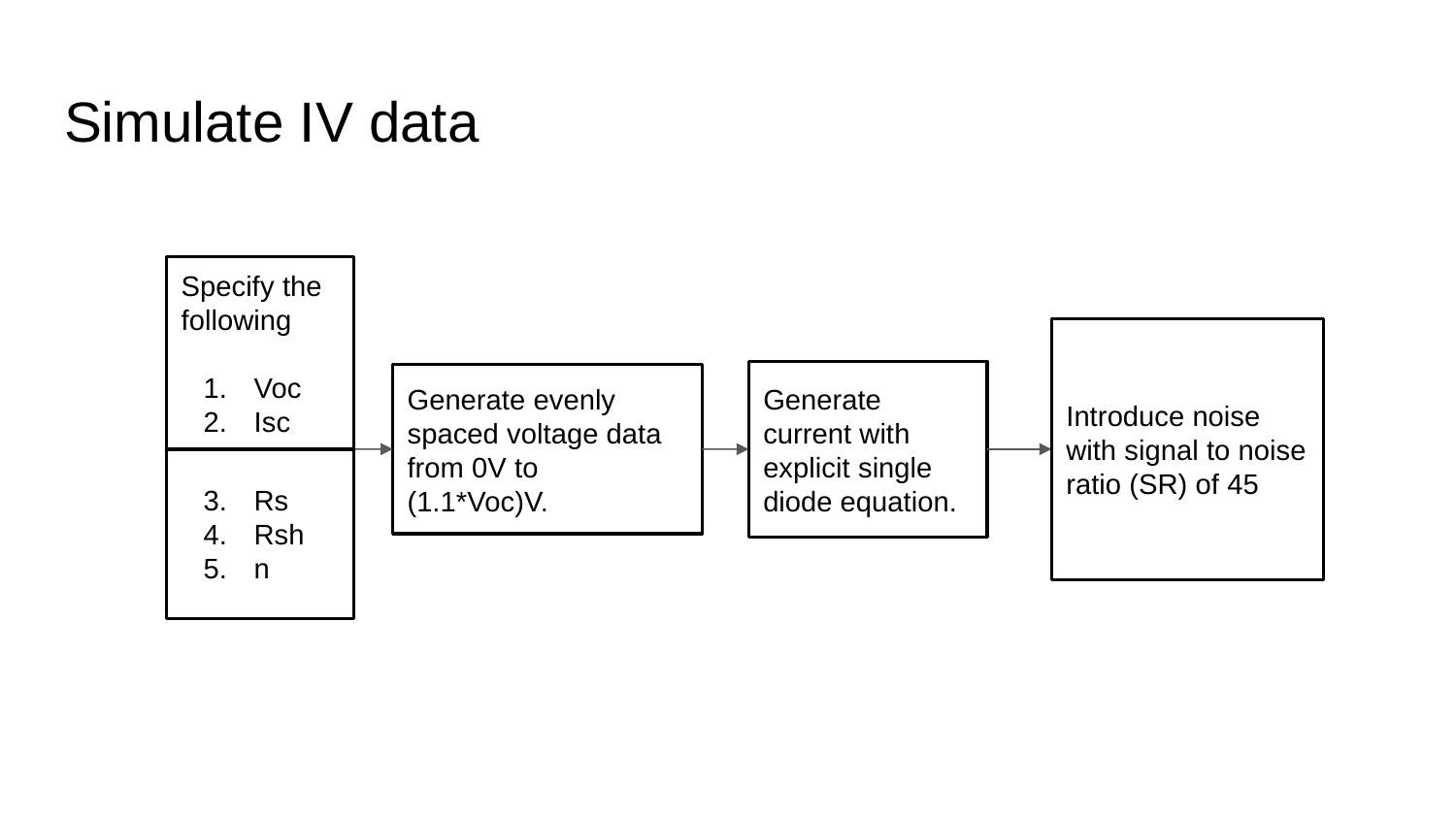

# Simulate IV data
Specify the following
Voc
Isc
Introduce noise with signal to noise ratio (SR) of 45
Generate current with explicit single diode equation.
Generate evenly spaced voltage data from 0V to (1.1*Voc)V.
Rs
Rsh
n